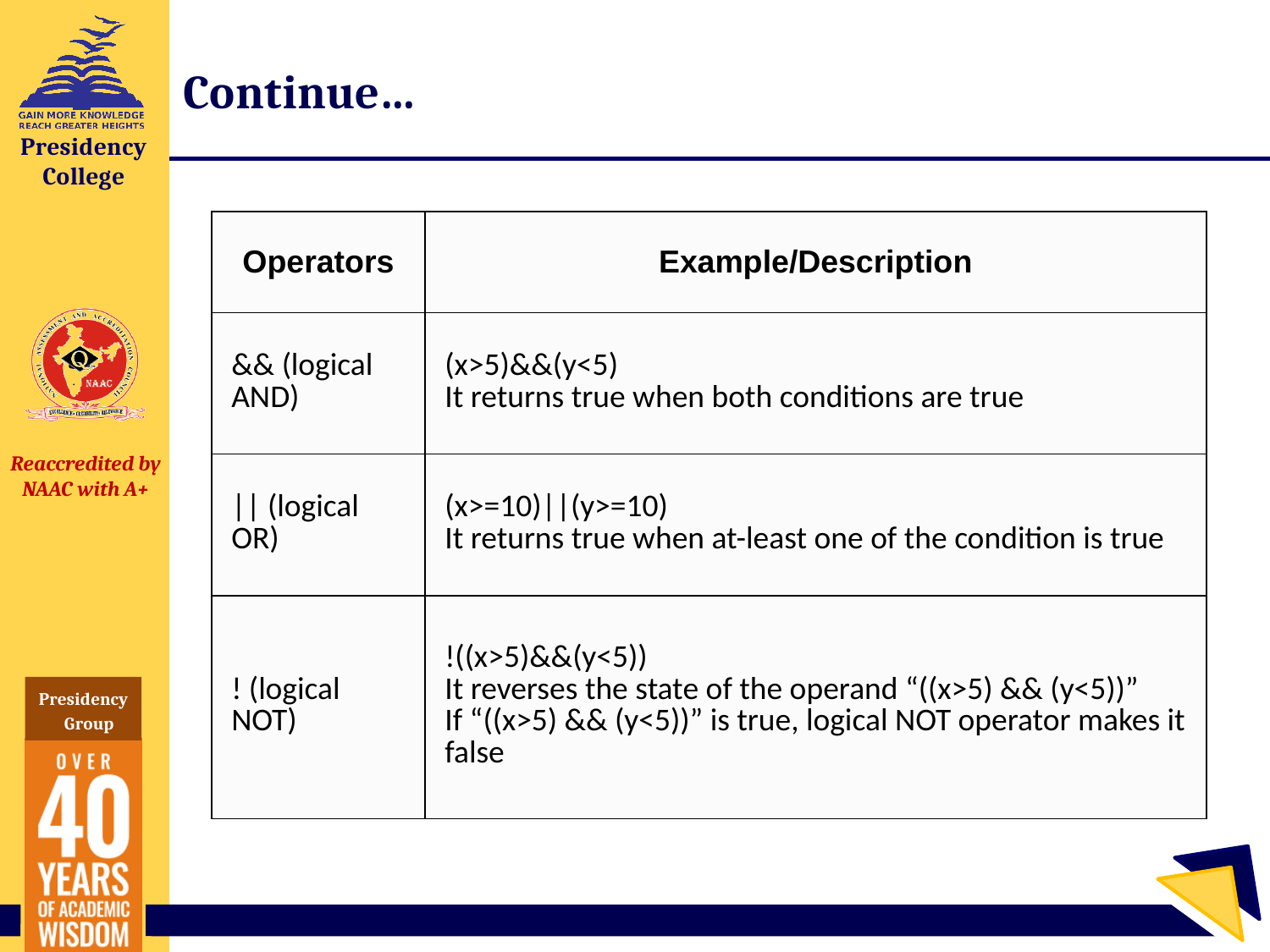

# Continue…
| Operators | Example/Description |
| --- | --- |
| && (logical AND) | (x>5)&&(y<5) It returns true when both conditions are true |
| || (logical OR) | (x>=10)||(y>=10) It returns true when at-least one of the condition is true |
| ! (logical NOT) | !((x>5)&&(y<5)) It reverses the state of the operand “((x>5) && (y<5))” If “((x>5) && (y<5))” is true, logical NOT operator makes it false |